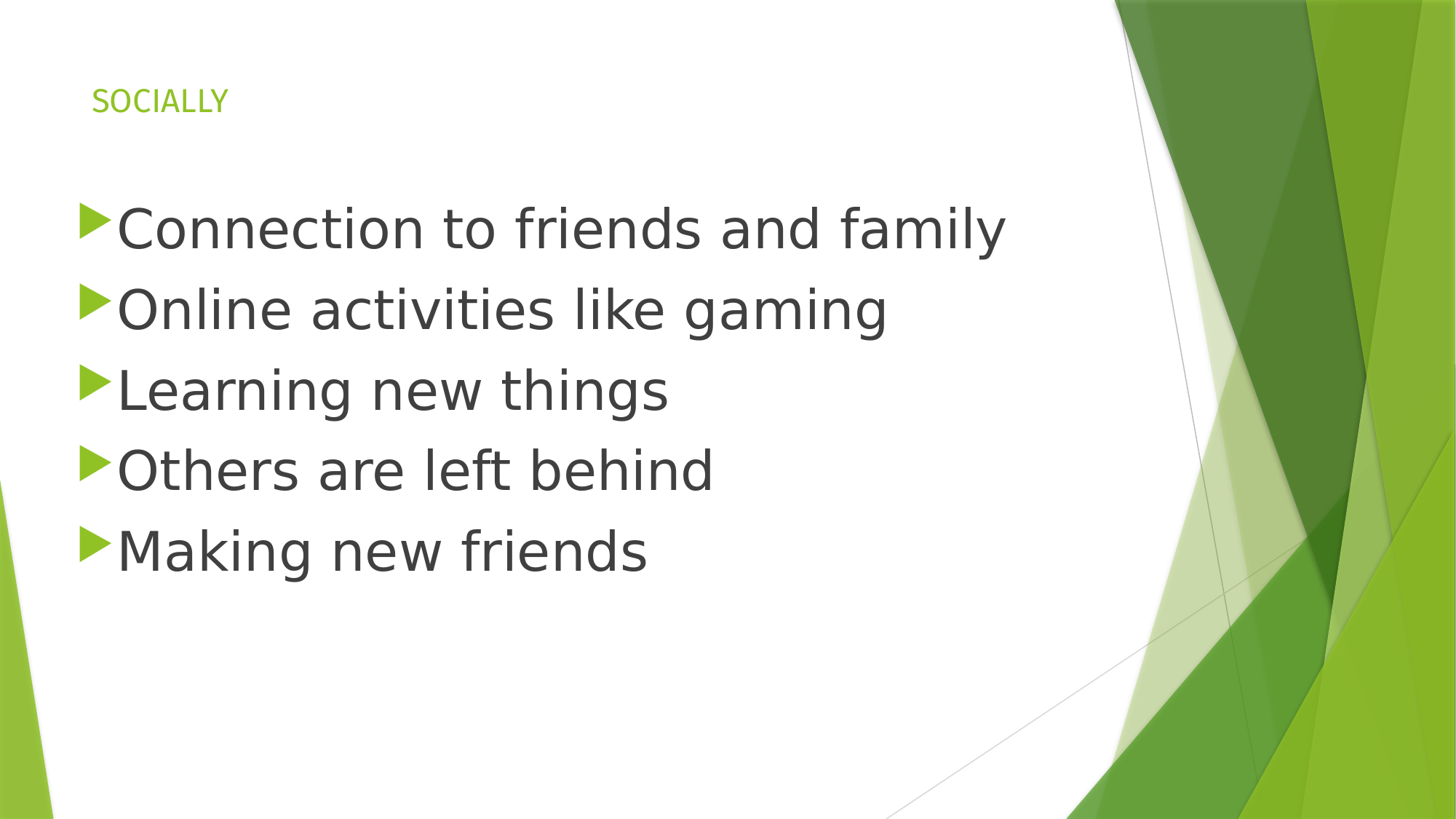

# SOCIALLY
Connection to friends and family
Online activities like gaming
Learning new things
Others are left behind
Making new friends